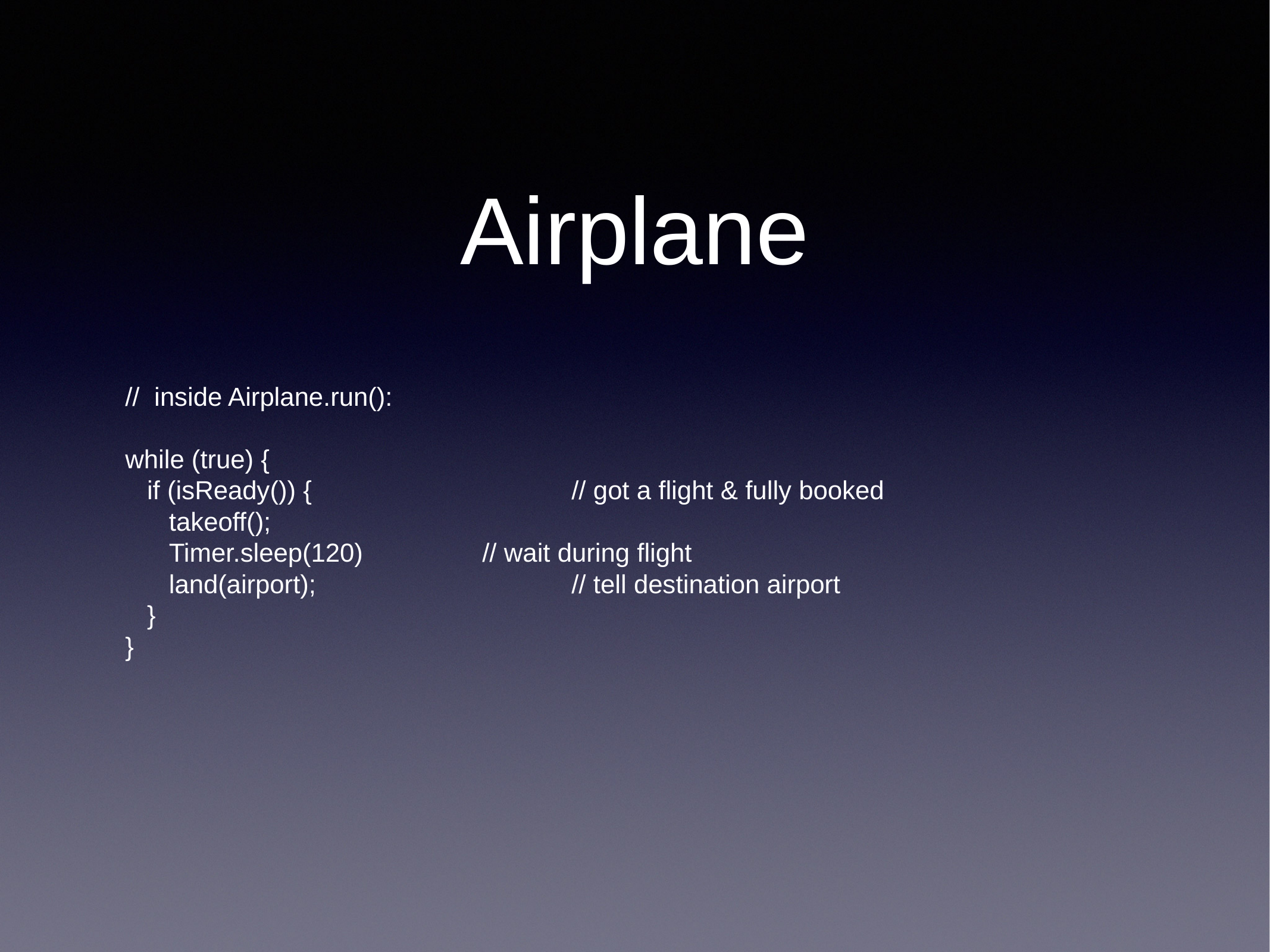

# Airplane

//  inside Airplane.run():

while (true) {
   if (isReady()) {			// got a flight & fully booked
      takeoff();
      Timer.sleep(120)		// wait during flight
      land(airport);			// tell destination airport
   }
}